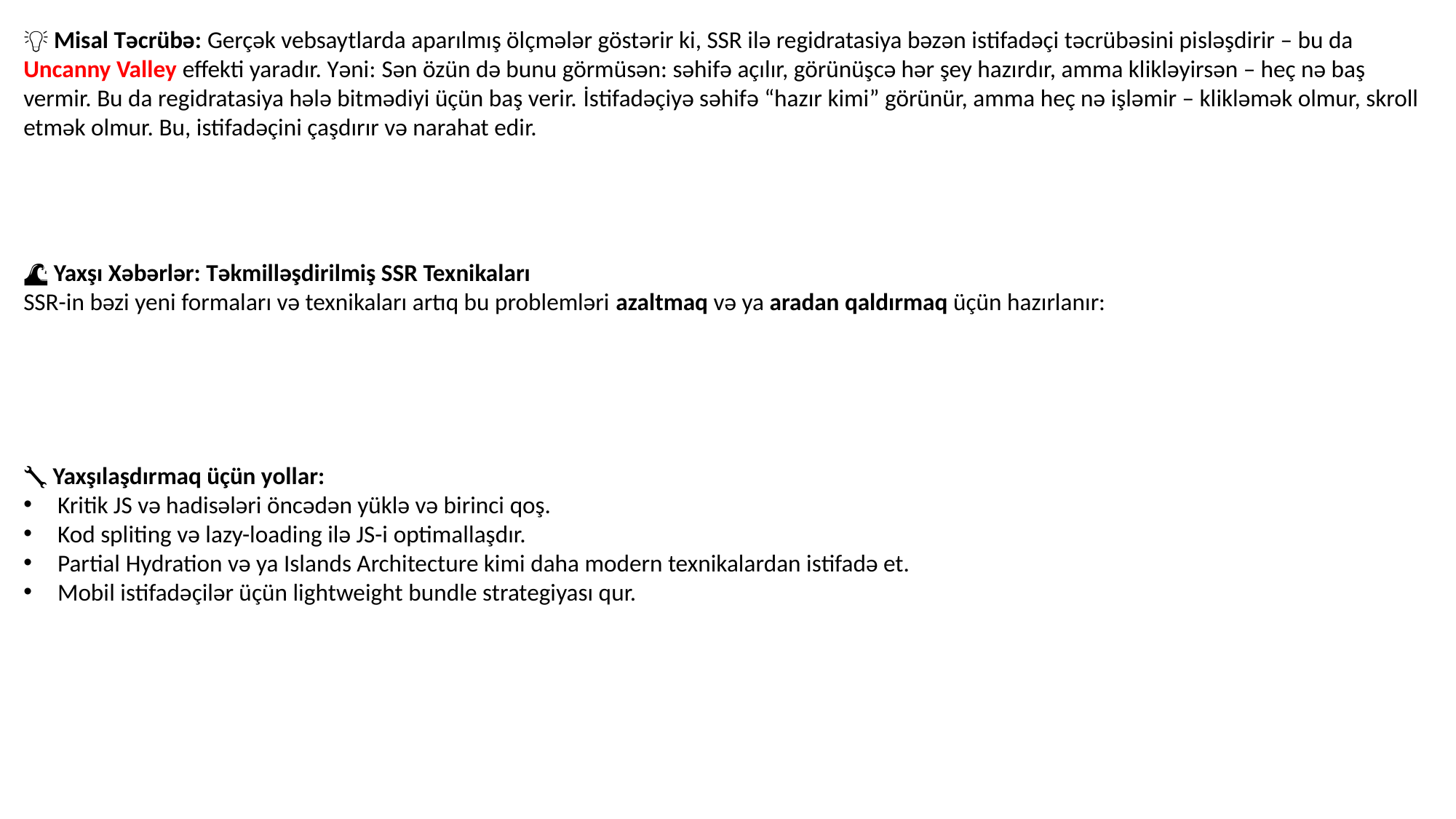

💡 Misal Təcrübə: Gerçək vebsaytlarda aparılmış ölçmələr göstərir ki, SSR ilə regidratasiya bəzən istifadəçi təcrübəsini pisləşdirir – bu da Uncanny Valley effekti yaradır. Yəni: Sən özün də bunu görmüsən: səhifə açılır, görünüşcə hər şey hazırdır, amma klikləyirsən – heç nə baş vermir. Bu da regidratasiya hələ bitmədiyi üçün baş verir. İstifadəçiyə səhifə “hazır kimi” görünür, amma heç nə işləmir – klikləmək olmur, skroll etmək olmur. Bu, istifadəçini çaşdırır və narahat edir.

🌊 Yaxşı Xəbərlər: Təkmilləşdirilmiş SSR Texnikaları
SSR-in bəzi yeni formaları və texnikaları artıq bu problemləri azaltmaq və ya aradan qaldırmaq üçün hazırlanır:

🔧 Yaxşılaşdırmaq üçün yollar:
Kritik JS və hadisələri öncədən yüklə və birinci qoş.
Kod spliting və lazy-loading ilə JS-i optimallaşdır.
Partial Hydration və ya Islands Architecture kimi daha modern texnikalardan istifadə et.
Mobil istifadəçilər üçün lightweight bundle strategiyası qur.